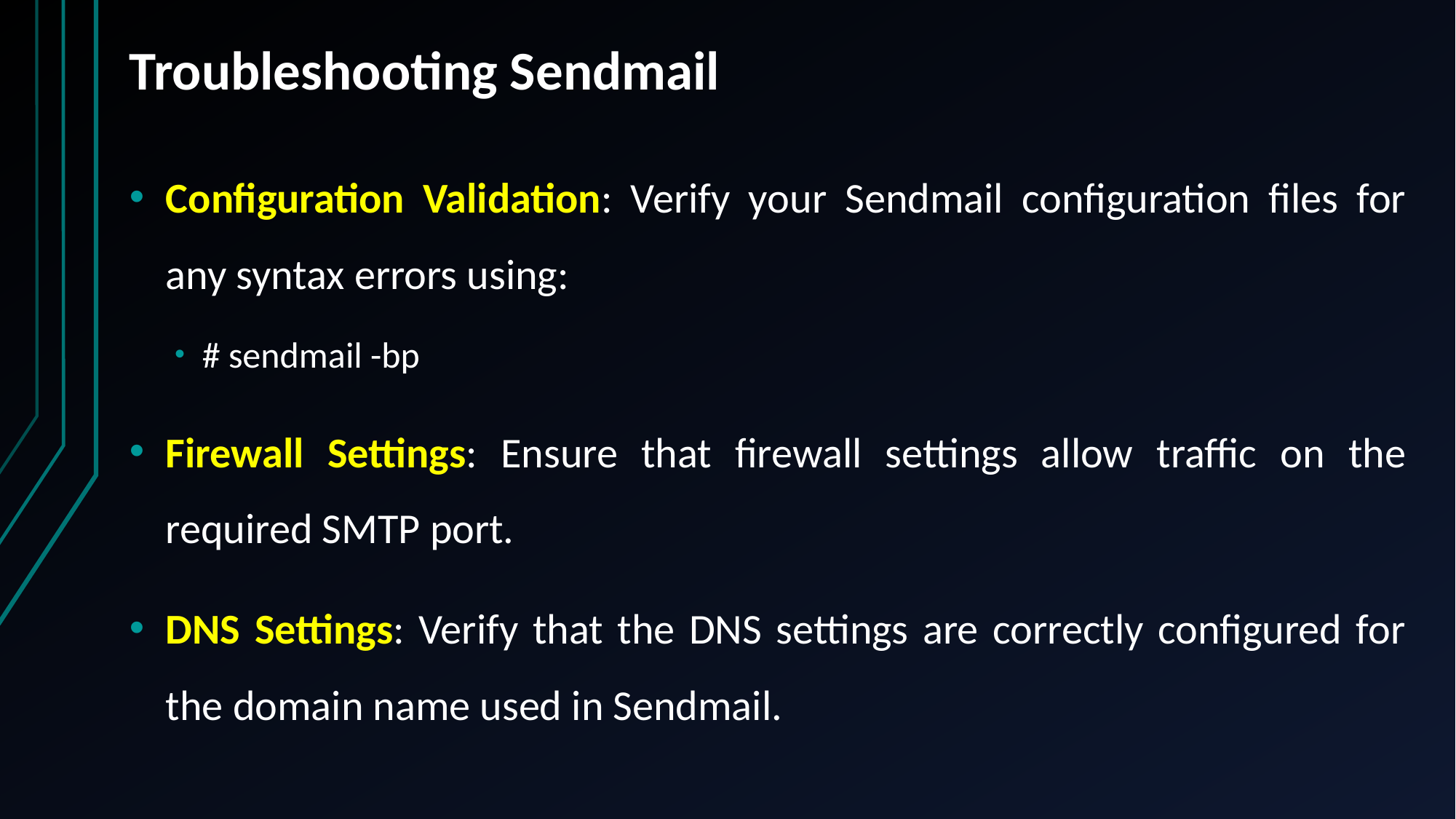

# Troubleshooting Sendmail
Configuration Validation: Verify your Sendmail configuration files for any syntax errors using:
# sendmail -bp
Firewall Settings: Ensure that firewall settings allow traffic on the required SMTP port.
DNS Settings: Verify that the DNS settings are correctly configured for the domain name used in Sendmail.